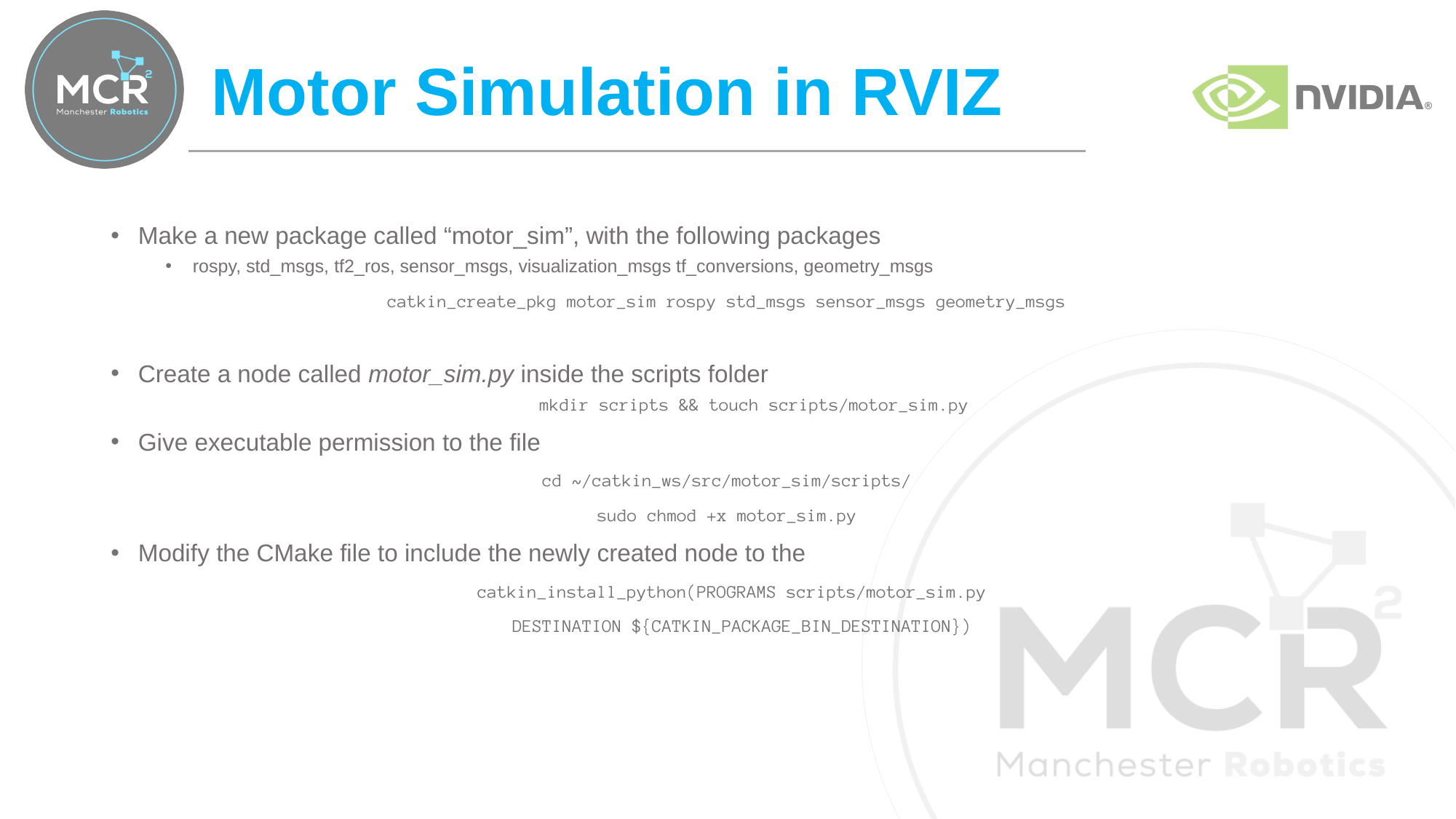

# Motor Simulation in RVIZ
Make a new package called “motor_sim”, with the following packages
rospy, std_msgs, tf2_ros, sensor_msgs, visualization_msgs tf_conversions, geometry_msgs
catkin_create_pkg motor_sim rospy std_msgs sensor_msgs geometry_msgs

Create a node called motor_sim.py inside the scripts folder
mkdir scripts && touch scripts/motor_sim.py
Give executable permission to the file
cd ~/catkin_ws/src/motor_sim/scripts/
sudo chmod +x motor_sim.py
Modify the CMake file to include the newly created node to the
 catkin_install_python(PROGRAMS scripts/motor_sim.py
   DESTINATION ${CATKIN_PACKAGE_BIN_DESTINATION})